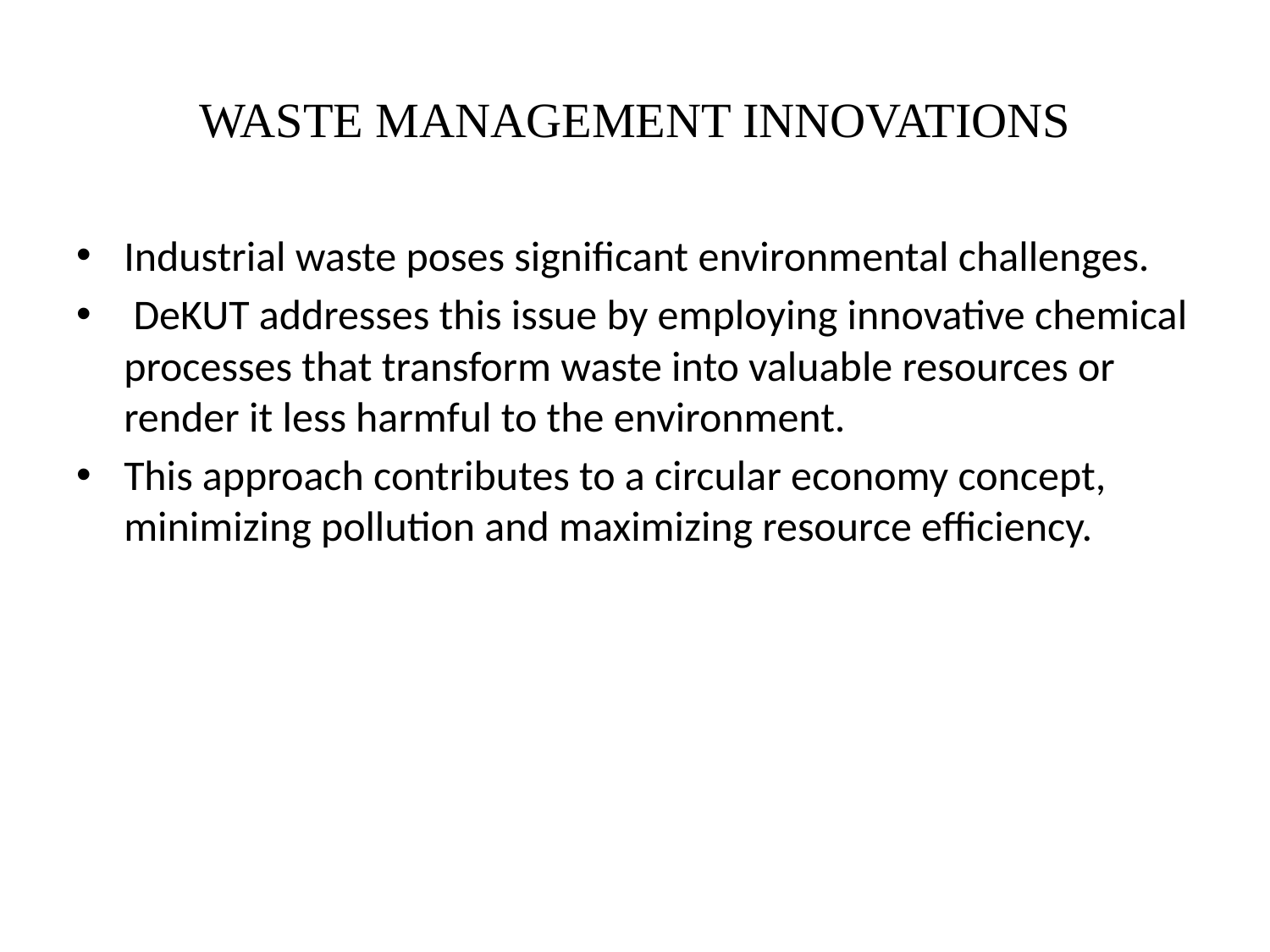

# WASTE MANAGEMENT INNOVATIONS
Industrial waste poses significant environmental challenges.
 DeKUT addresses this issue by employing innovative chemical processes that transform waste into valuable resources or render it less harmful to the environment.
This approach contributes to a circular economy concept, minimizing pollution and maximizing resource efficiency.